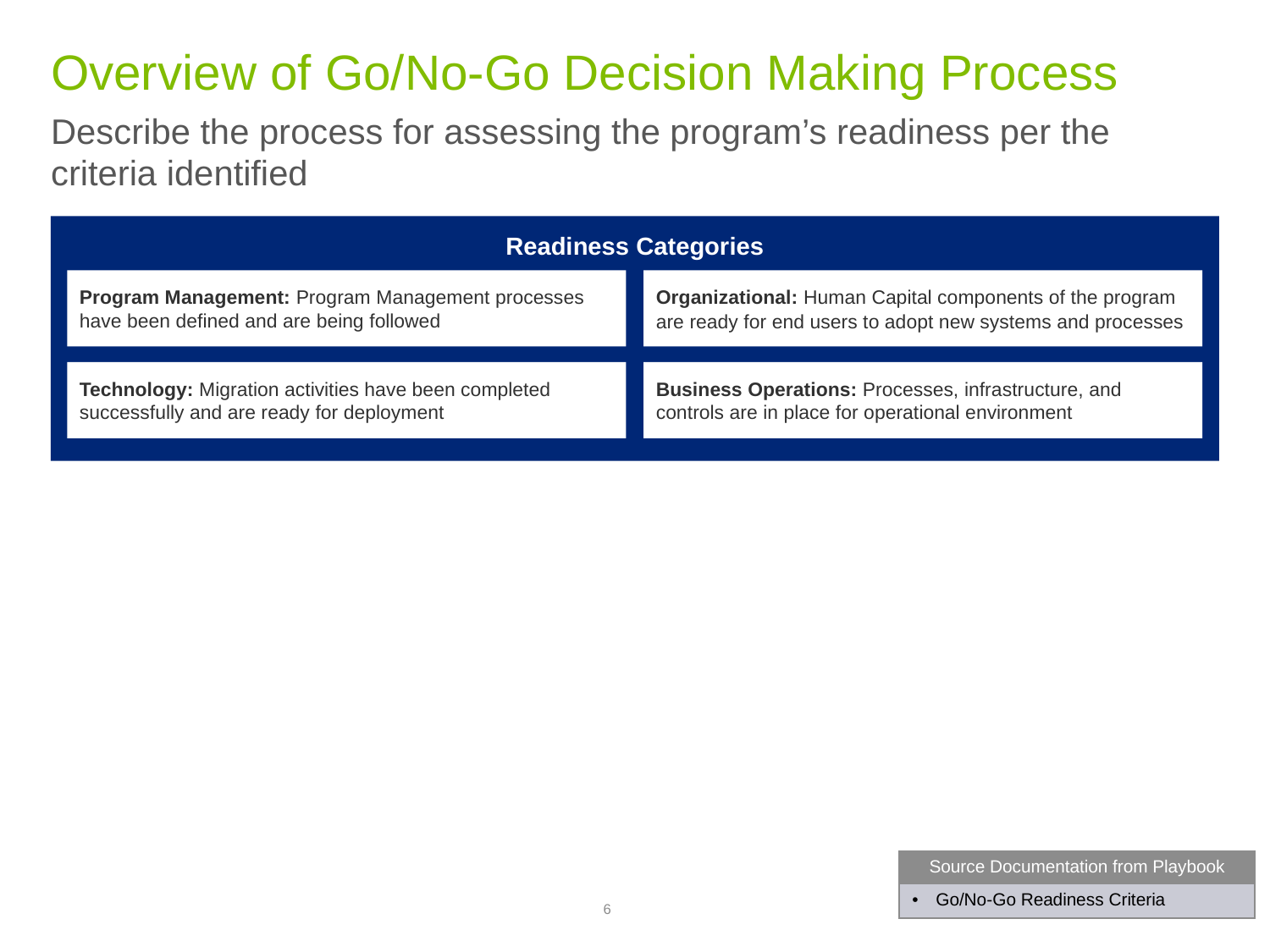

# Overview of Go/No-Go Decision Making Process
Describe the process for assessing the program’s readiness per the criteria identified
Readiness Categories
Program Management: Program Management processes have been defined and are being followed
Organizational: Human Capital components of the program are ready for end users to adopt new systems and processes
Technology: Migration activities have been completed successfully and are ready for deployment
Business Operations: Processes, infrastructure, and controls are in place for operational environment
| Source Documentation from Playbook |
| --- |
| Go/No-Go Readiness Criteria |